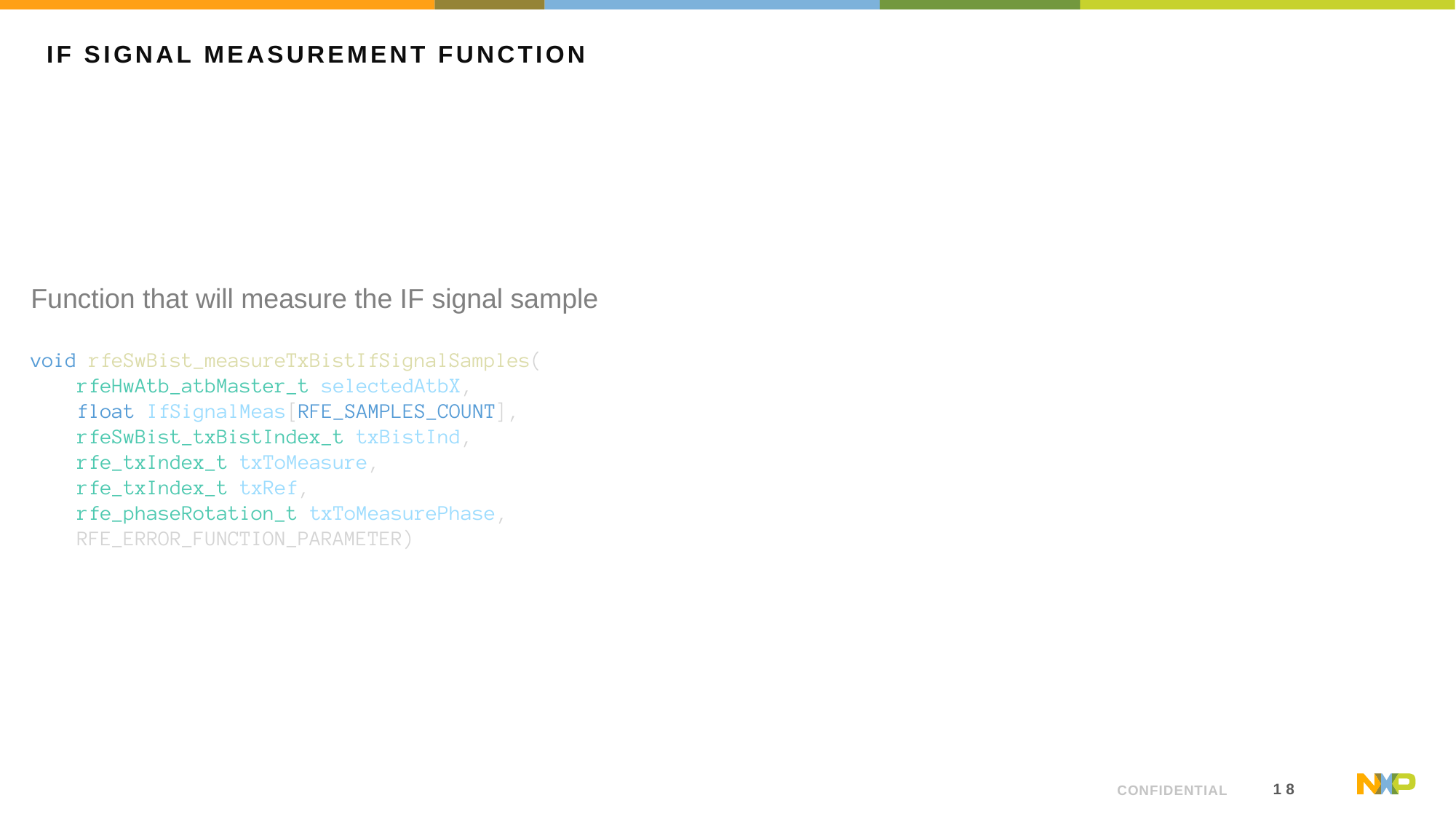

# IF signal measurement function

Function that will measure the IF signal sample

void rfeSwBist_measureTxBistIfSignalSamples(
    rfeHwAtb_atbMaster_t selectedAtbX,
    float IfSignalMeas[RFE_SAMPLES_COUNT],
    rfeSwBist_txBistIndex_t txBistInd,
    rfe_txIndex_t txToMeasure,
    rfe_txIndex_t txRef,
    rfe_phaseRotation_t txToMeasurePhase,
    RFE_ERROR_FUNCTION_PARAMETER)